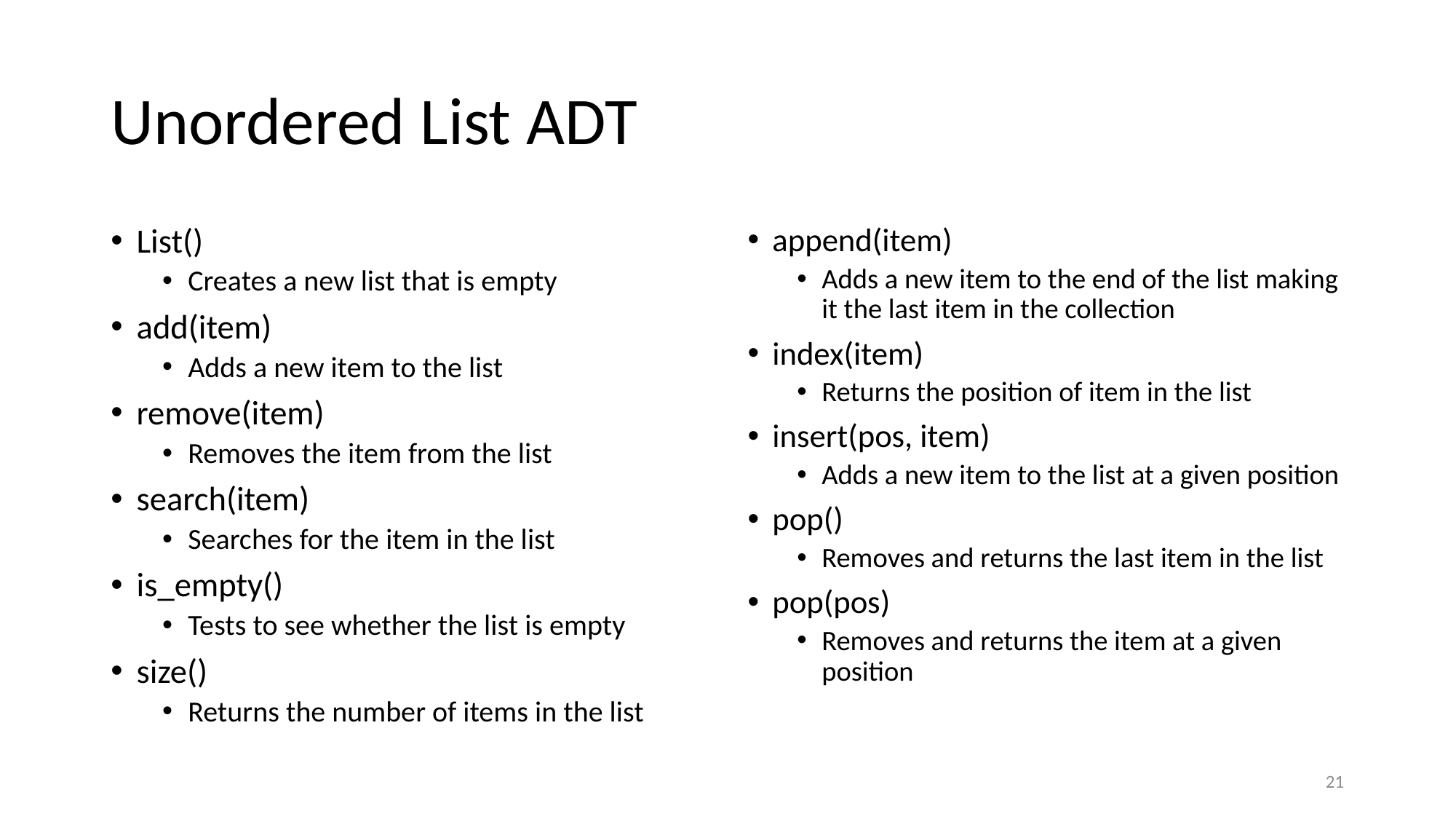

# Unordered List ADT
List()
Creates a new list that is empty
add(item)
Adds a new item to the list
remove(item)
Removes the item from the list
search(item)
Searches for the item in the list
is_empty()
Tests to see whether the list is empty
size()
Returns the number of items in the list
append(item)
Adds a new item to the end of the list making it the last item in the collection
index(item)
Returns the position of item in the list
insert(pos, item)
Adds a new item to the list at a given position
pop()
Removes and returns the last item in the list
pop(pos)
Removes and returns the item at a given position

21